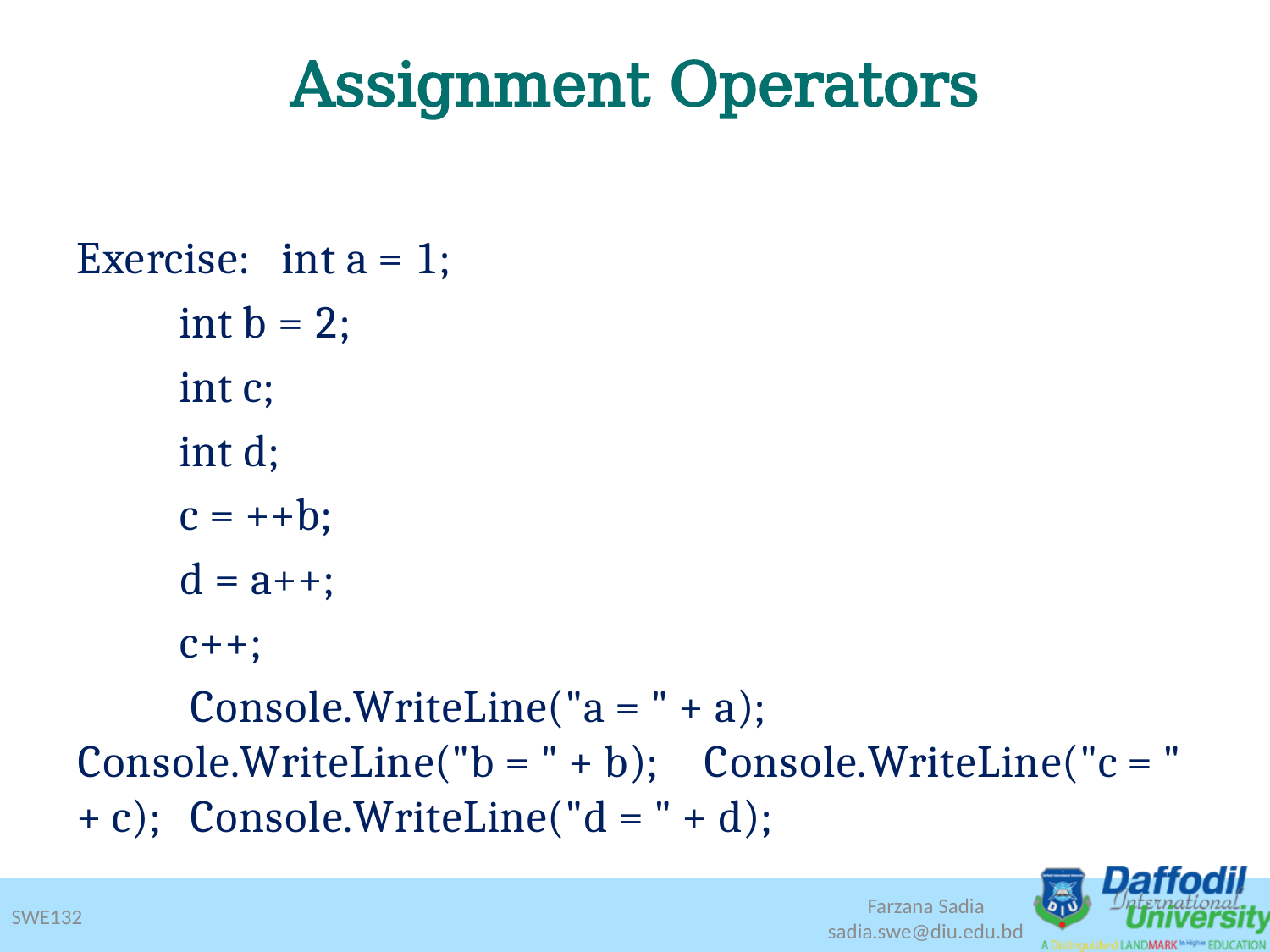

# Assignment Operators
Exercise:	int a = 1;
		int b = 2;
		int c;
		int d;
		c = ++b;
		d = a++;
		c++;
		 Console.WriteLine("a = " + a); 				 Console.WriteLine("b = " + b); 				 Console.WriteLine("c = " + c); 				 Console.WriteLine("d = " + d);